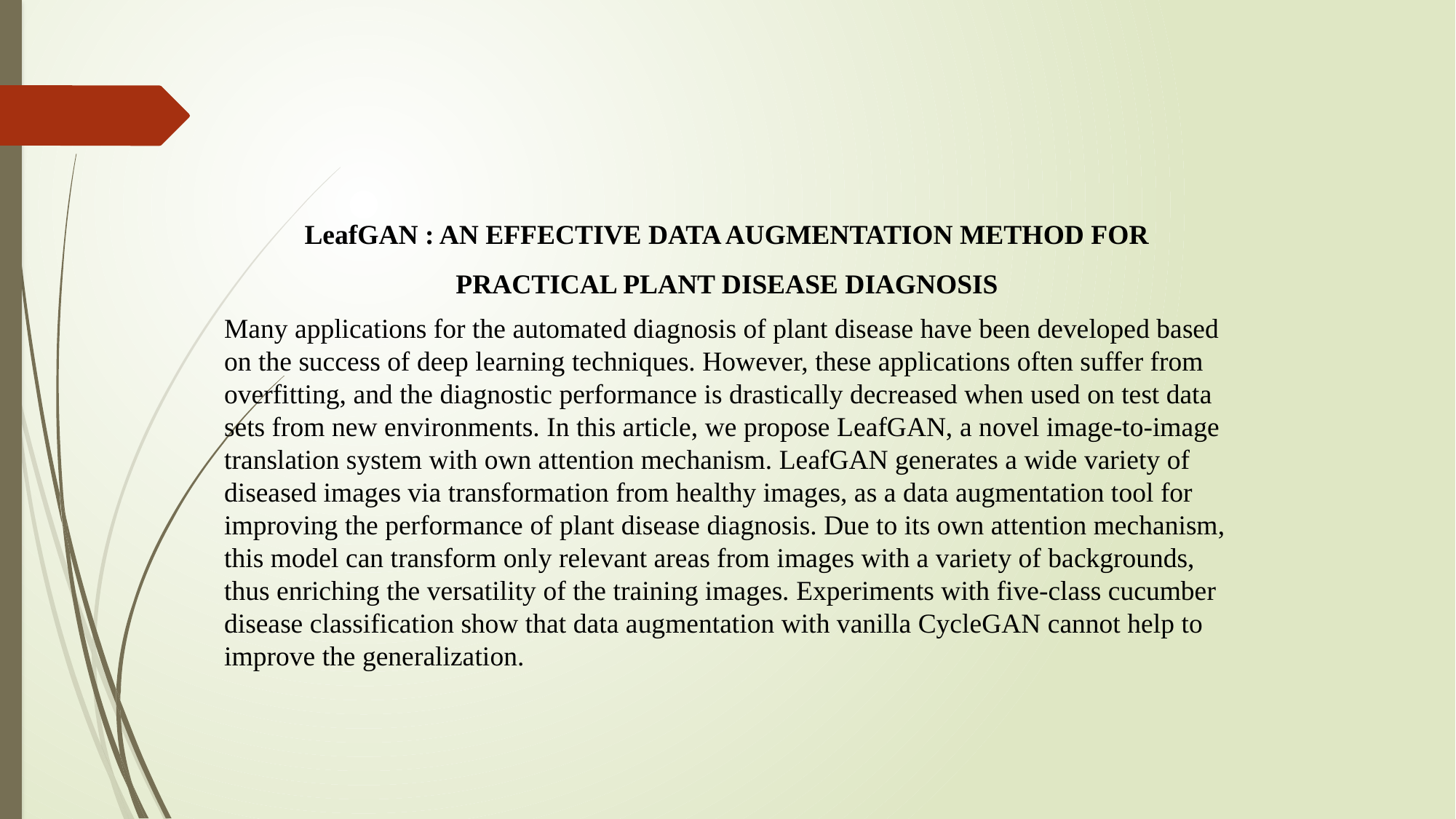

LeafGAN : AN EFFECTIVE DATA AUGMENTATION METHOD FOR PRACTICAL PLANT DISEASE DIAGNOSIS
Many applications for the automated diagnosis of plant disease have been developed based on the success of deep learning techniques. However, these applications often suffer from overfitting, and the diagnostic performance is drastically decreased when used on test data sets from new environments. In this article, we propose LeafGAN, a novel image-to-image translation system with own attention mechanism. LeafGAN generates a wide variety of diseased images via transformation from healthy images, as a data augmentation tool for improving the performance of plant disease diagnosis. Due to its own attention mechanism, this model can transform only relevant areas from images with a variety of backgrounds, thus enriching the versatility of the training images. Experiments with five-class cucumber disease classification show that data augmentation with vanilla CycleGAN cannot help to improve the generalization.